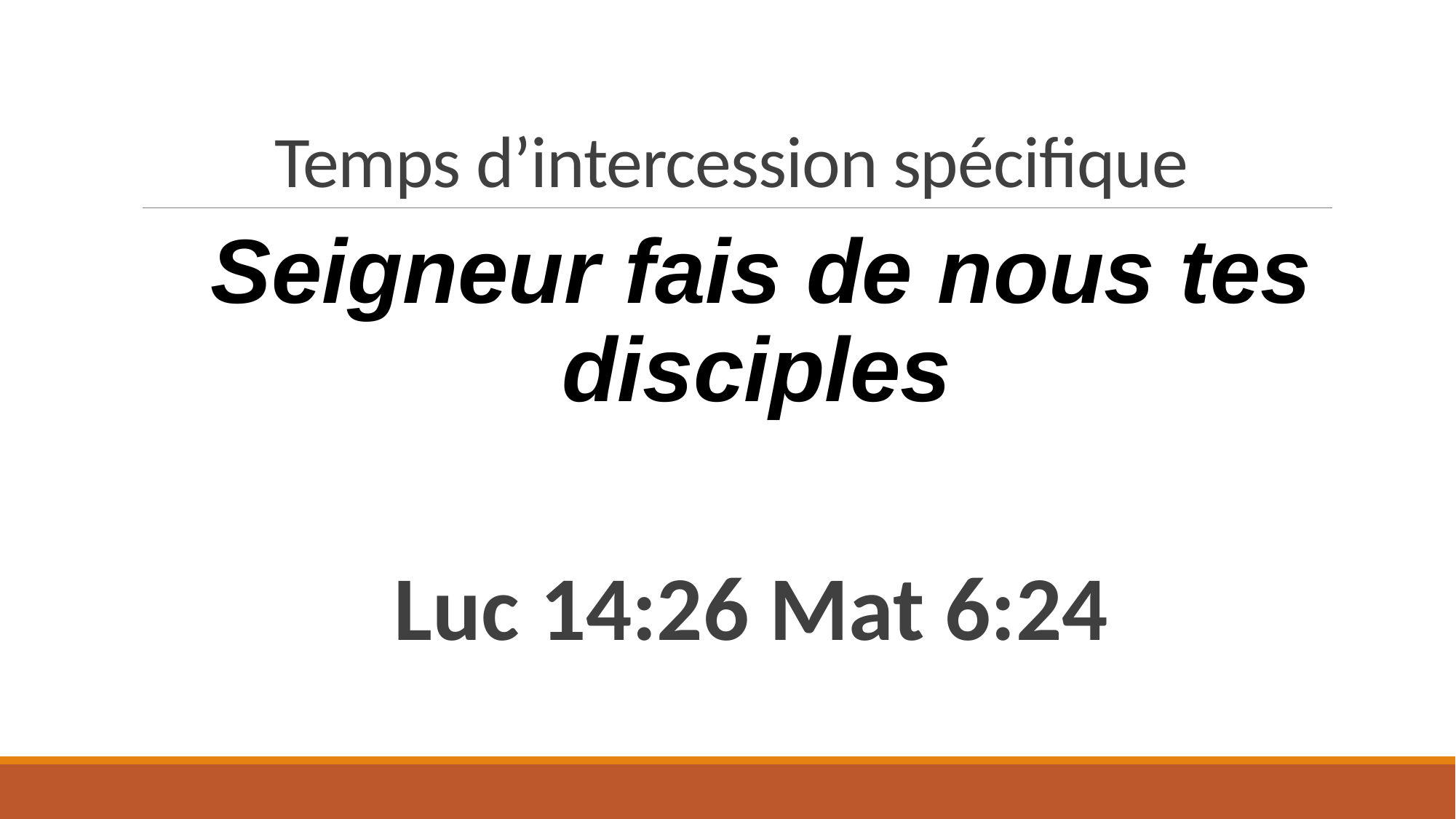

# Temps d’intercession spécifique
Seigneur fais de nous tes disciples

Luc 14:26 Mat 6:24